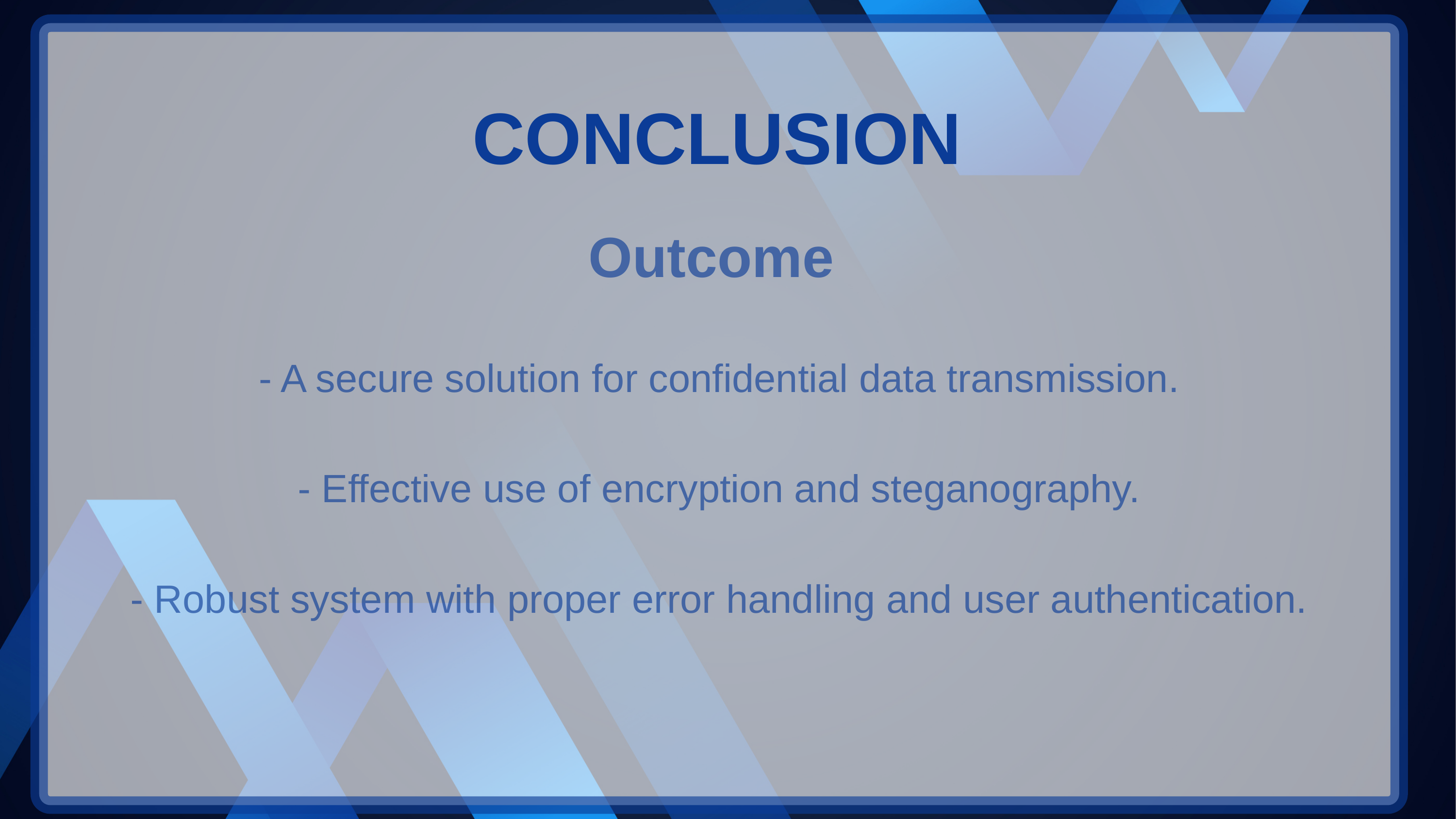

Outcome

- A secure solution for confidential data transmission.

- Effective use of encryption and steganography.

- Robust system with proper error handling and user authentication.

CONCLUSION